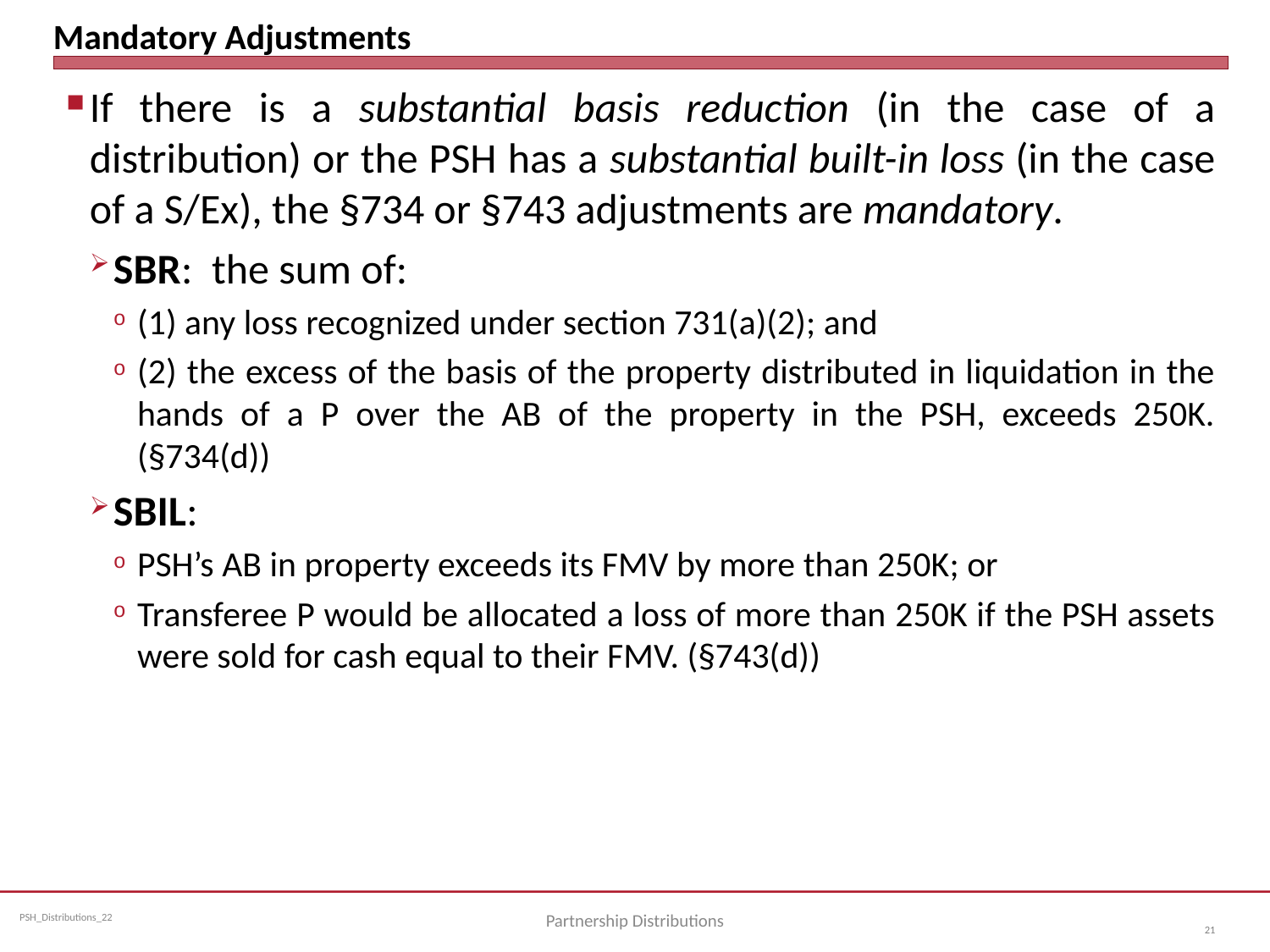

# Mandatory Adjustments
If there is a substantial basis reduction (in the case of a distribution) or the PSH has a substantial built-in loss (in the case of a S/Ex), the §734 or §743 adjustments are mandatory.
SBR:  the sum of:
(1) any loss recognized under section 731(a)(2); and
(2) the excess of the basis of the property distributed in liquidation in the hands of a P over the AB of the property in the PSH, exceeds 250K. (§734(d))
SBIL:
PSH’s AB in property exceeds its FMV by more than 250K; or
Transferee P would be allocated a loss of more than 250K if the PSH assets were sold for cash equal to their FMV. (§743(d))
Partnership Distributions

21